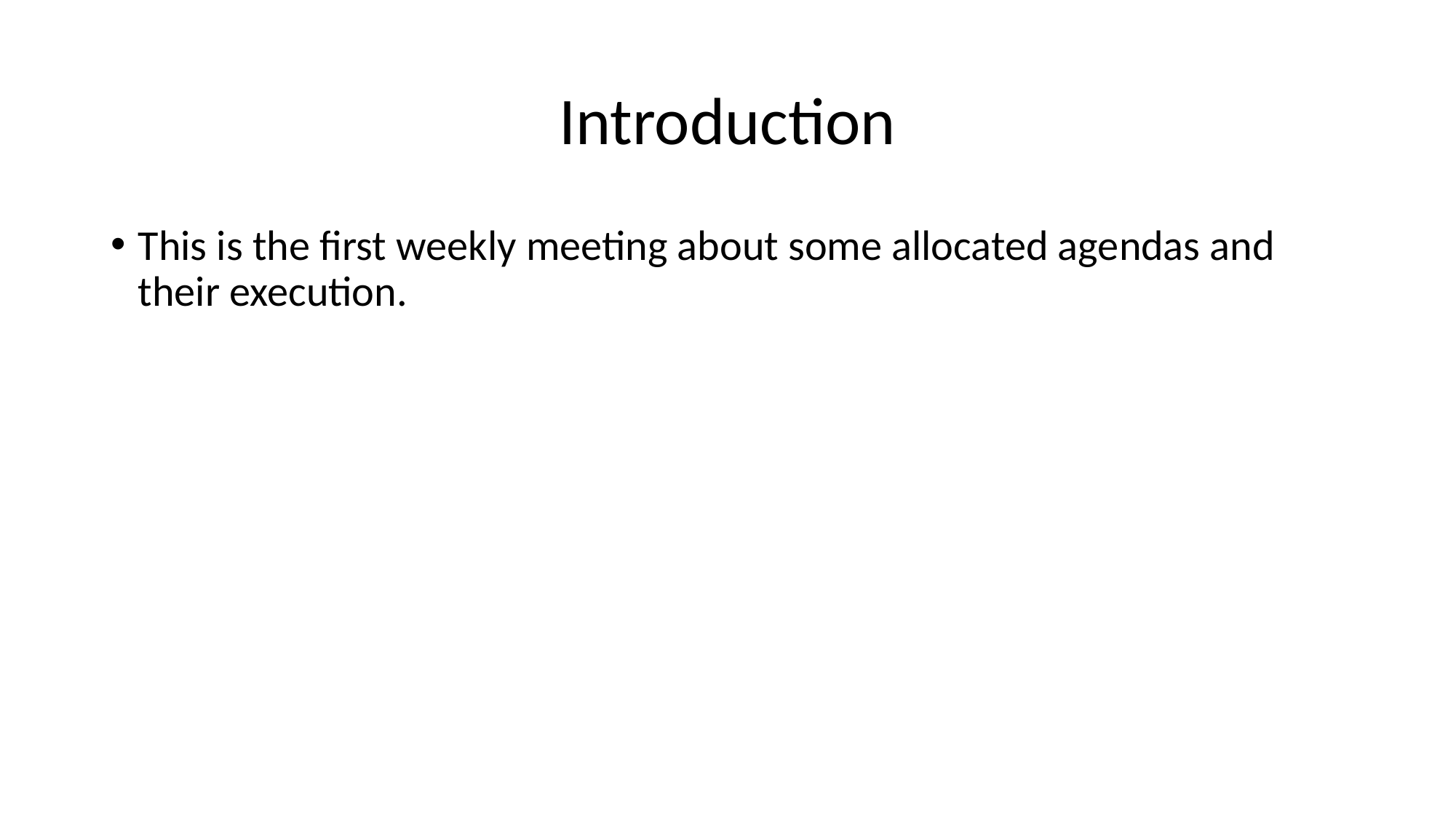

# Introduction
This is the first weekly meeting about some allocated agendas and their execution.